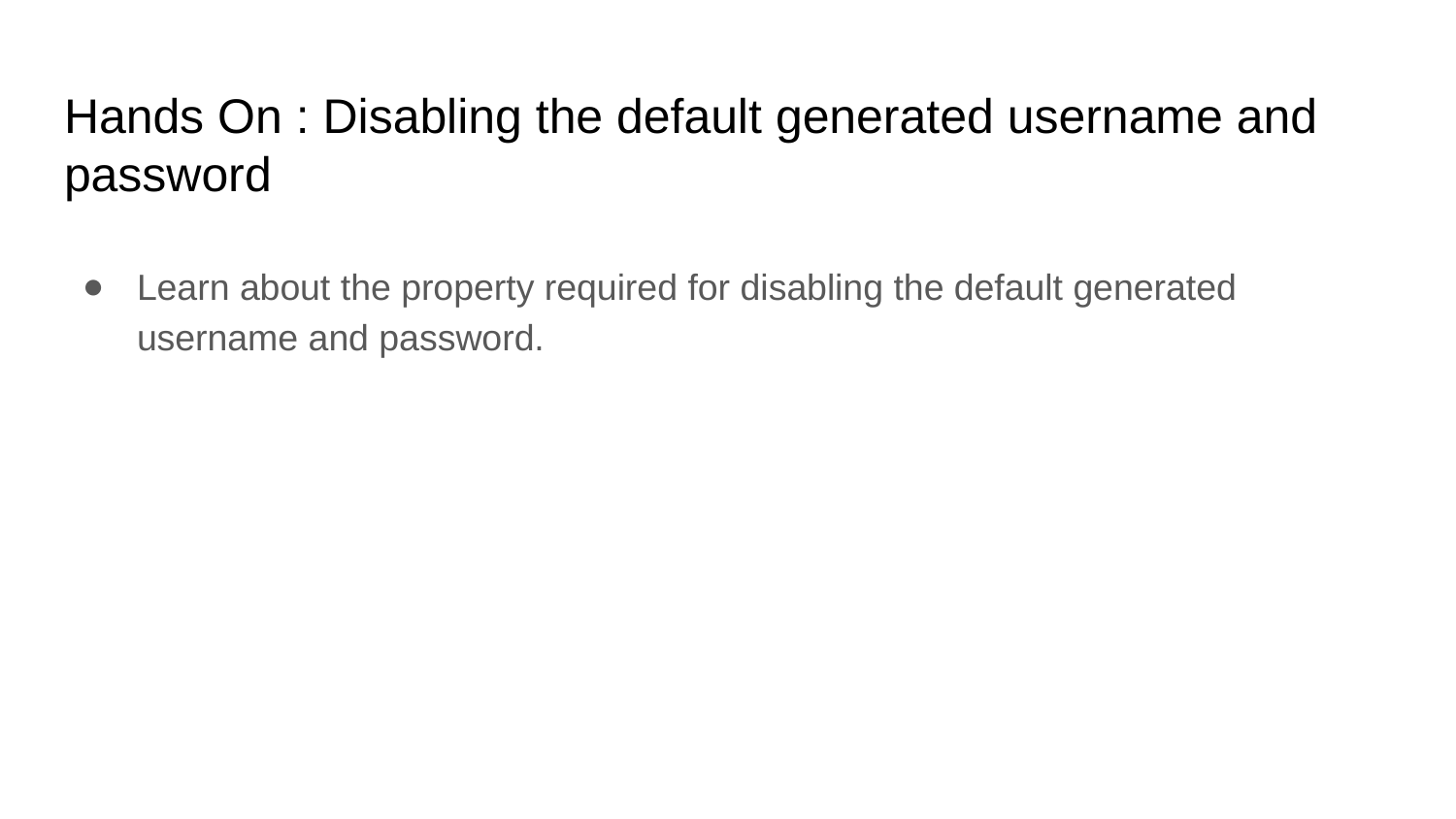

# Hands On : Disabling the default generated username and password
Learn about the property required for disabling the default generated username and password.